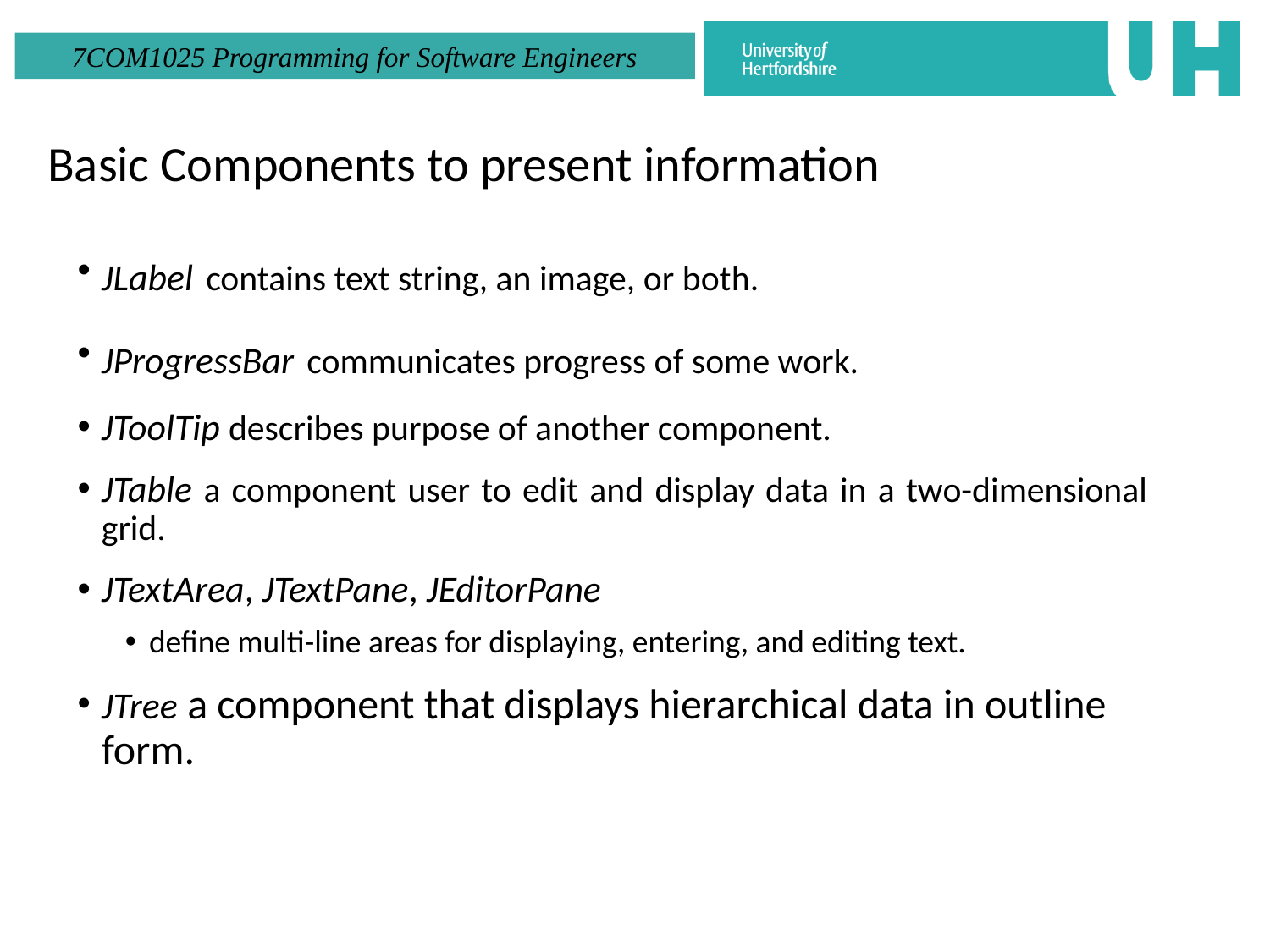

# Basic Components to present information
JLabel contains text string, an image, or both.
JProgressBar communicates progress of some work.
JToolTip describes purpose of another component.
JTable a component user to edit and display data in a two-dimensional grid.
JTextArea, JTextPane, JEditorPane
define multi-line areas for displaying, entering, and editing text.
JTree a component that displays hierarchical data in outline form.